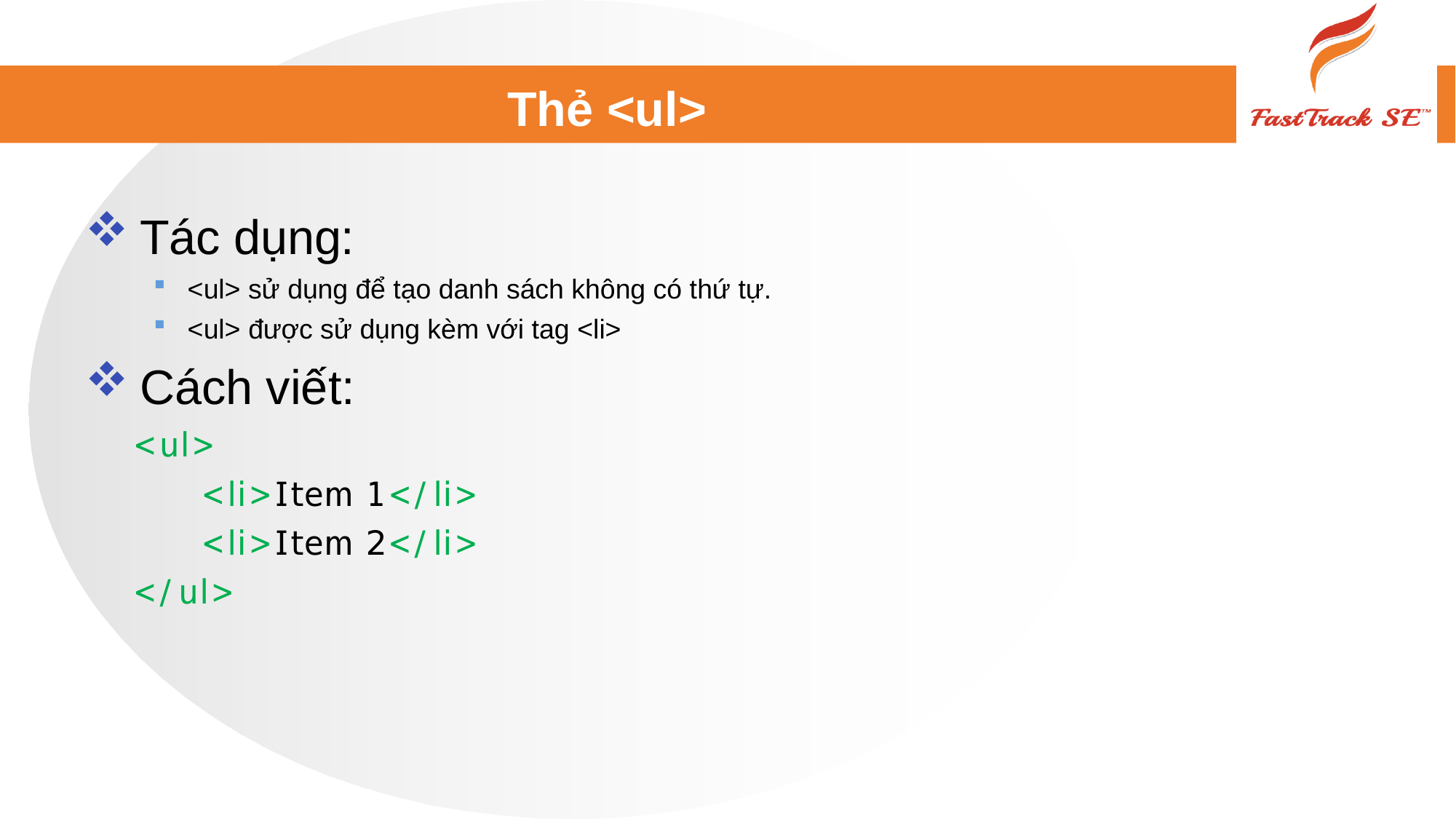

# Thẻ <ul>
Tác dụng:
<ul> sử dụng để tạo danh sách không có thứ tự.
<ul> được sử dụng kèm với tag <li>
Cách viết:
<ul>
<li>Item 1</li>
<li>Item 2</li>
</ul>